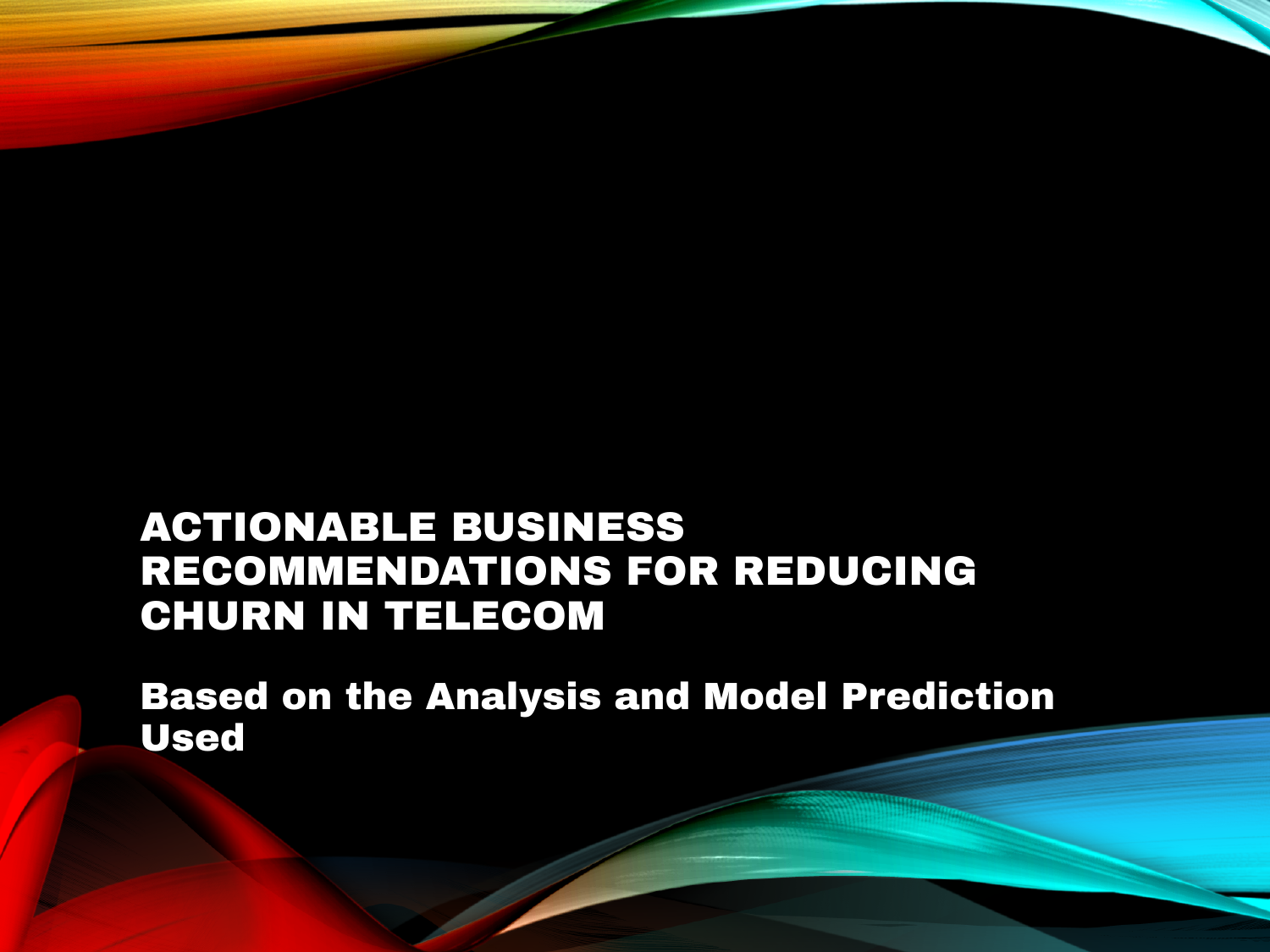

# Actionable Business Recommendations for Reducing Churn in Telecom
Based on the Analysis and Model Prediction Used